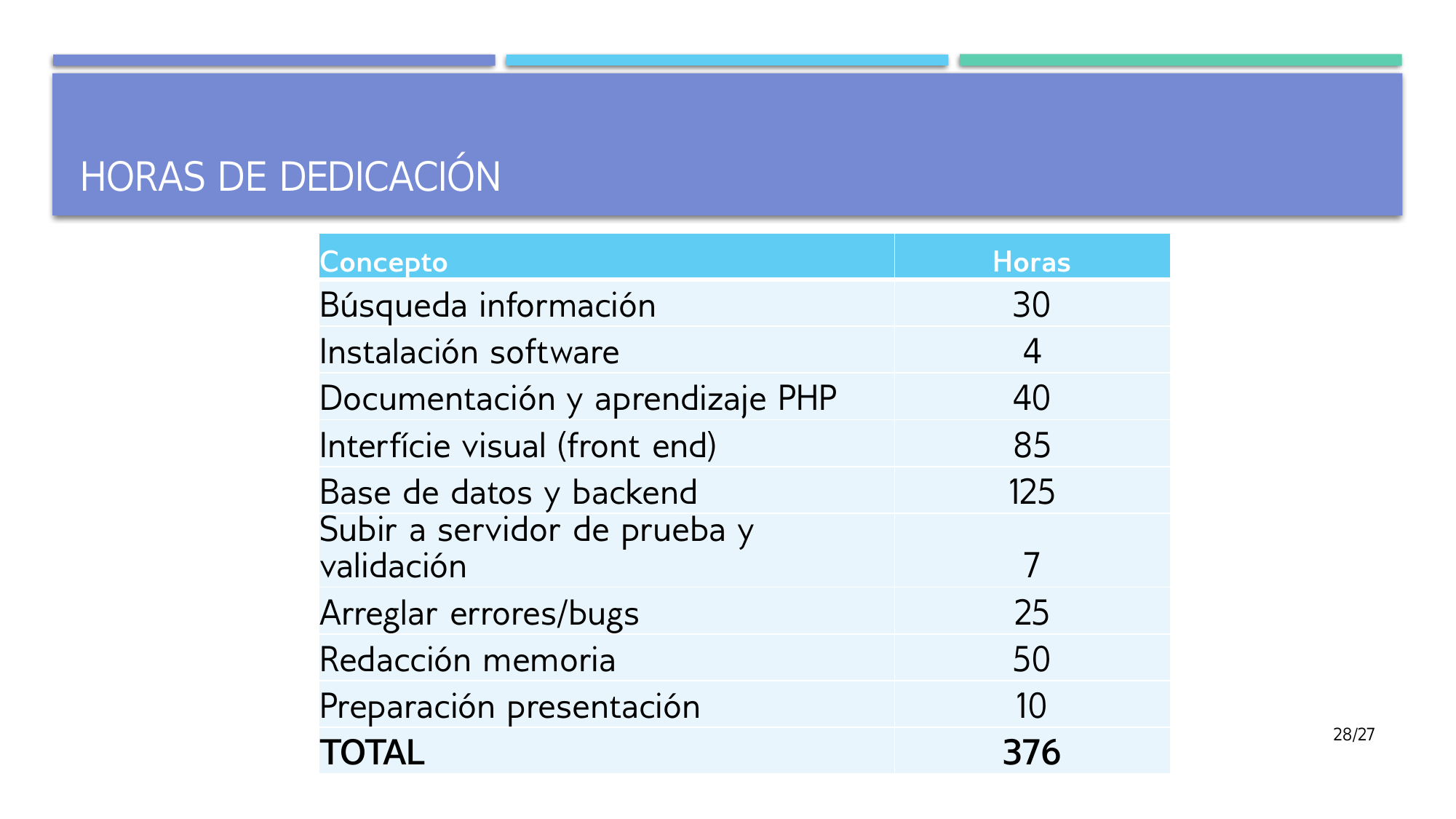

# Horas de dedicación
| Concepto | Horas |
| --- | --- |
| Búsqueda información | 30 |
| Instalación software | 4 |
| Documentación y aprendizaje PHP | 40 |
| Interfície visual (front end) | 85 |
| Base de datos y backend | 125 |
| Subir a servidor de prueba y validación | 7 |
| Arreglar errores/bugs | 25 |
| Redacción memoria | 50 |
| Preparación presentación | 10 |
| TOTAL | 376 |
28/27